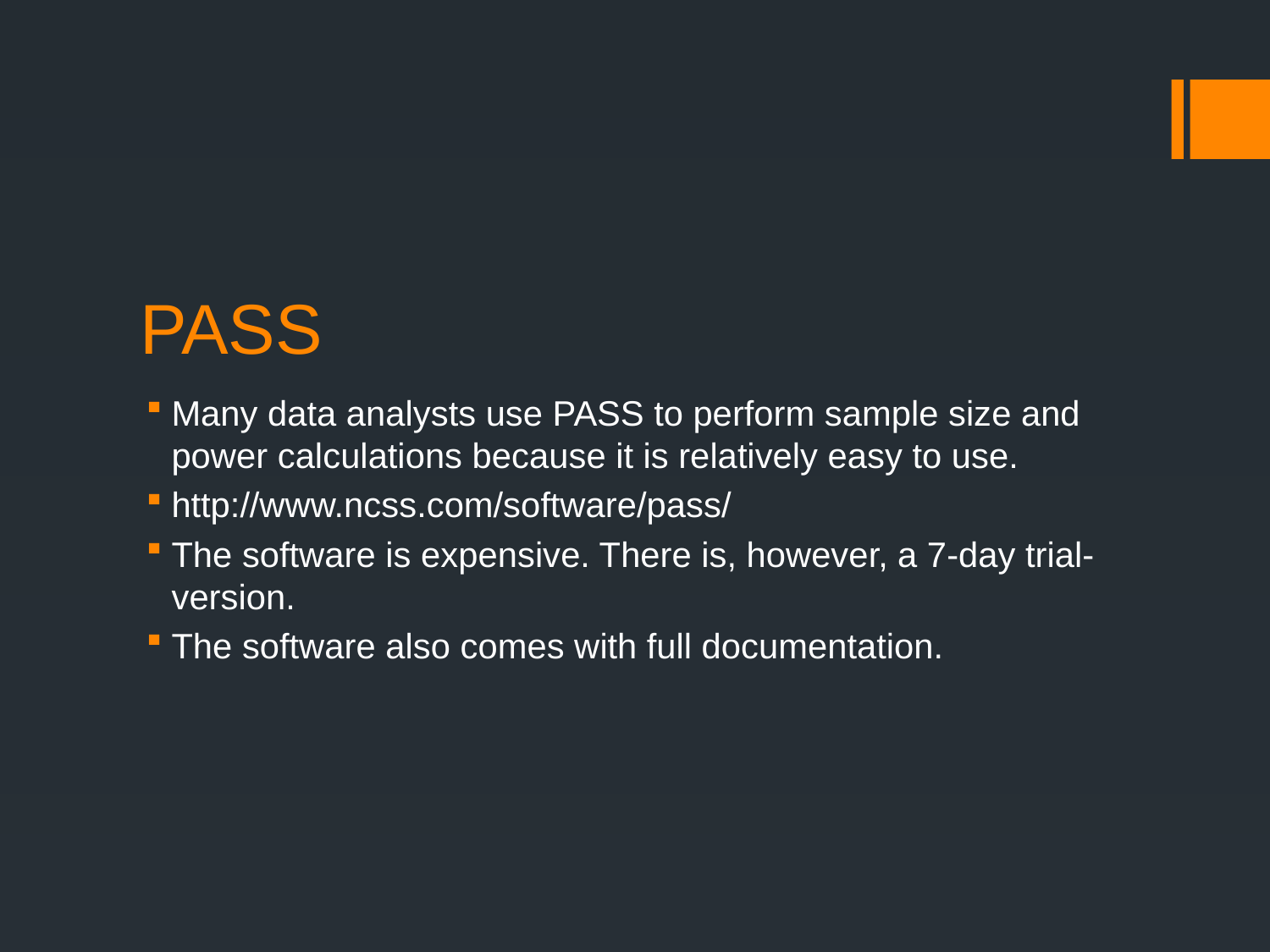

# PASS
Many data analysts use PASS to perform sample size and power calculations because it is relatively easy to use.
http://www.ncss.com/software/pass/
The software is expensive. There is, however, a 7-day trial-version.
The software also comes with full documentation.